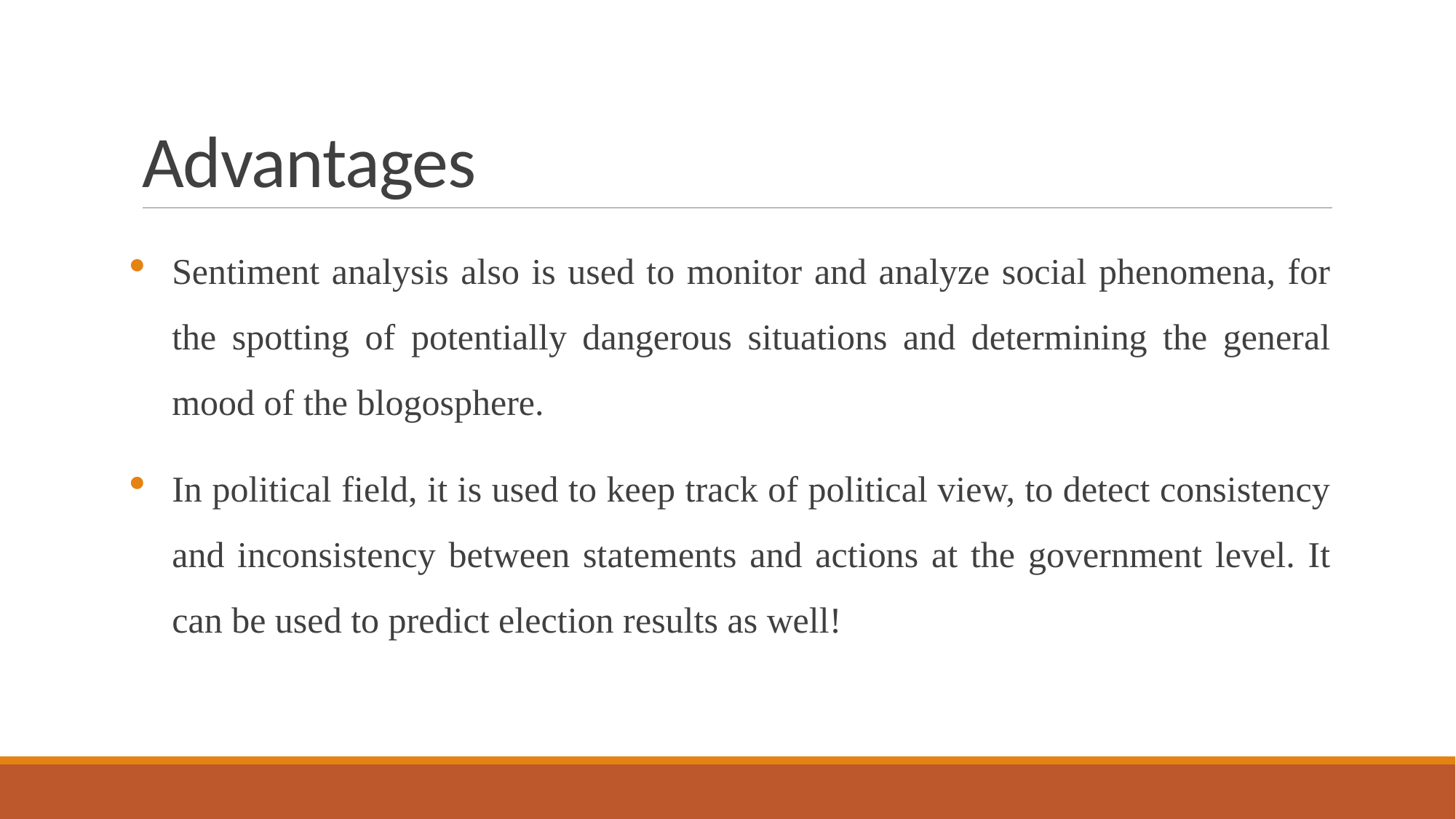

# Advantages
Sentiment analysis also is used to monitor and analyze social phenomena, for the spotting of potentially dangerous situations and determining the general mood of the blogosphere.
In political field, it is used to keep track of political view, to detect consistency and inconsistency between statements and actions at the government level. It can be used to predict election results as well!